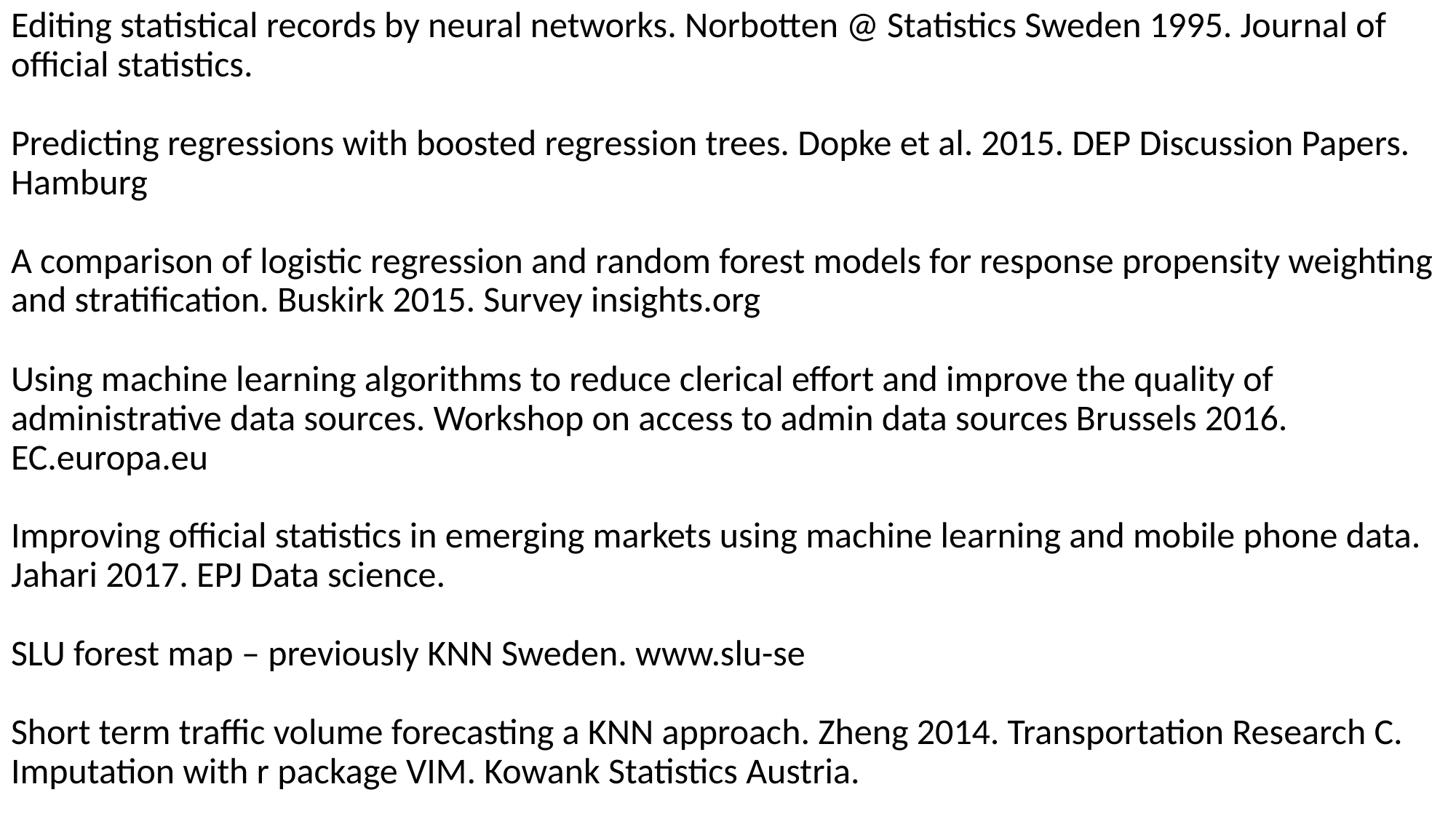

# Editing statistical records by neural networks. Norbotten @ Statistics Sweden 1995. Journal of official statistics. Predicting regressions with boosted regression trees. Dopke et al. 2015. DEP Discussion Papers. Hamburg A comparison of logistic regression and random forest models for response propensity weighting and stratification. Buskirk 2015. Survey insights.org Using machine learning algorithms to reduce clerical effort and improve the quality of administrative data sources. Workshop on access to admin data sources Brussels 2016. EC.europa.eu Improving official statistics in emerging markets using machine learning and mobile phone data. Jahari 2017. EPJ Data science. SLU forest map – previously KNN Sweden. www.slu-se Short term traffic volume forecasting a KNN approach. Zheng 2014. Transportation Research C. Imputation with r package VIM. Kowank Statistics Austria.